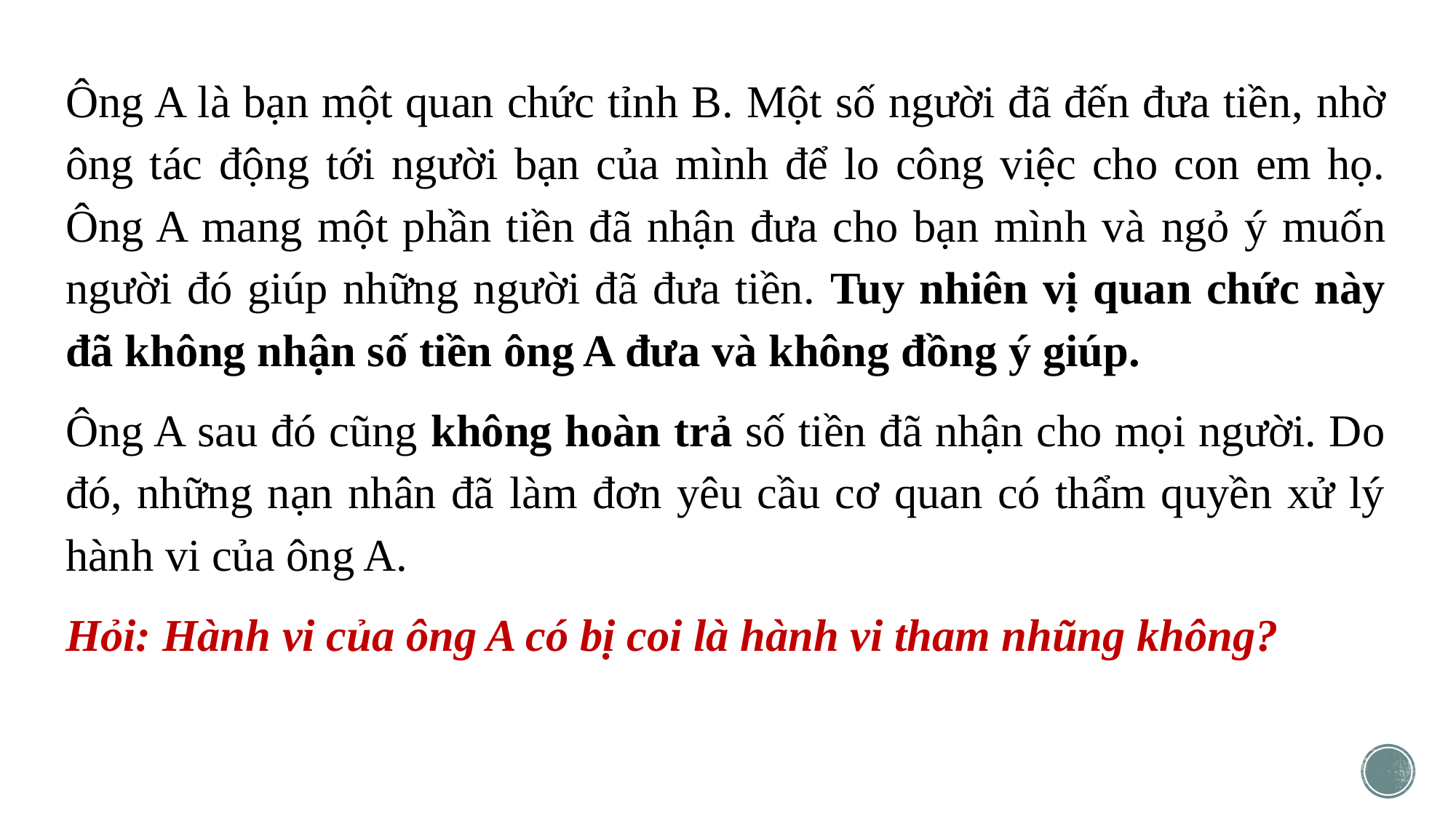

Ông A là bạn một quan chức tỉnh B. Một số người đã đến đưa tiền, nhờ ông tác động tới người bạn của mình để lo công việc cho con em họ. Ông A mang một phần tiền đã nhận đưa cho bạn mình và ngỏ ý muốn người đó giúp những người đã đưa tiền. Tuy nhiên vị quan chức này đã không nhận số tiền ông A đưa và không đồng ý giúp.
Ông A sau đó cũng không hoàn trả số tiền đã nhận cho mọi người. Do đó, những nạn nhân đã làm đơn yêu cầu cơ quan có thẩm quyền xử lý hành vi của ông A.
Hỏi: Hành vi của ông A có bị coi là hành vi tham nhũng không?